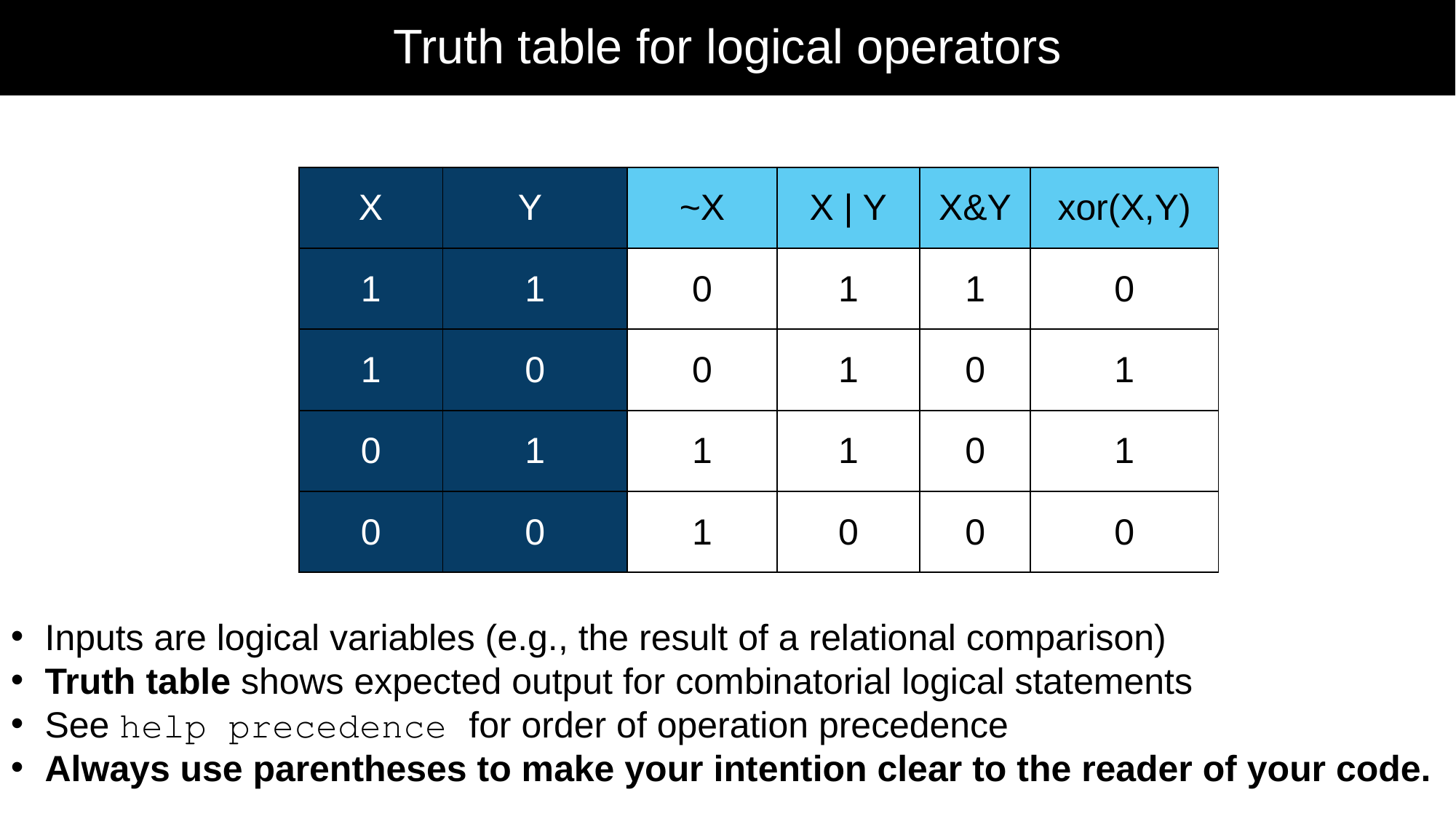

# Truth table for logical operators
| X | Y | ~X | X | Y | X&Y | xor(X,Y) |
| --- | --- | --- | --- | --- | --- |
| 1 | 1 | 0 | 1 | 1 | 0 |
| 1 | 0 | 0 | 1 | 0 | 1 |
| 0 | 1 | 1 | 1 | 0 | 1 |
| 0 | 0 | 1 | 0 | 0 | 0 |
Inputs are logical variables (e.g., the result of a relational comparison)
Truth table shows expected output for combinatorial logical statements
See help precedence for order of operation precedence
Always use parentheses to make your intention clear to the reader of your code.